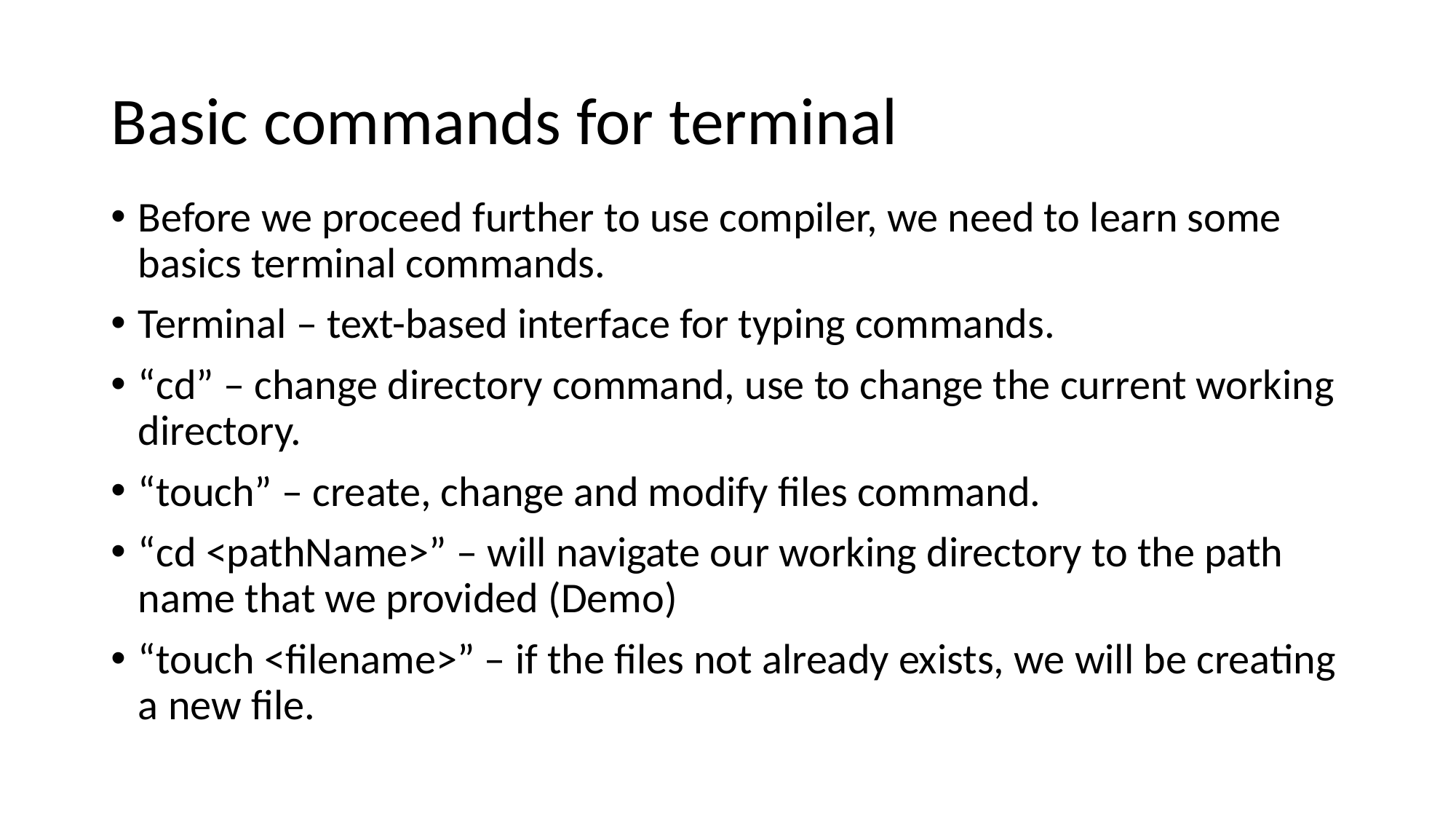

# Basic commands for terminal
Before we proceed further to use compiler, we need to learn some basics terminal commands.
Terminal – text-based interface for typing commands.
“cd” – change directory command, use to change the current working directory.
“touch” – create, change and modify files command.
“cd <pathName>” – will navigate our working directory to the path name that we provided (Demo)
“touch <filename>” – if the files not already exists, we will be creating a new file.